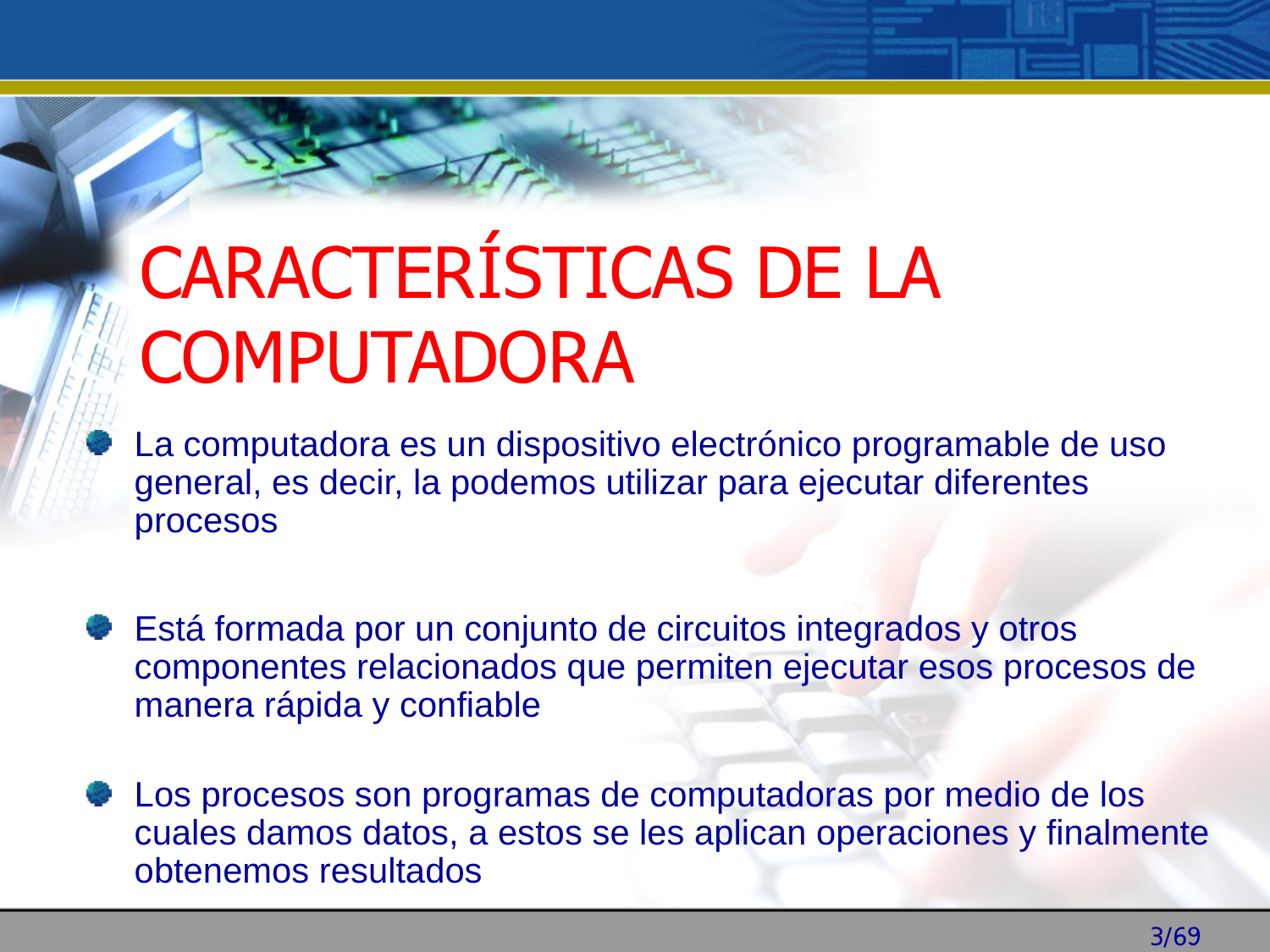

CARACTERÍSTICAS DE LA COMPUTADORA

La computadora es un dispositivo electrónico programable de uso general, es decir, la podemos utilizar para ejecutar diferentes procesos

Está formada por un conjunto de circuitos integrados y otros componentes relacionados que permiten ejecutar esos procesos de manera rápida y confiable

Los procesos son programas de computadoras por medio de los cuales damos datos, a estos se les aplican operaciones y finalmente obtenemos resultados